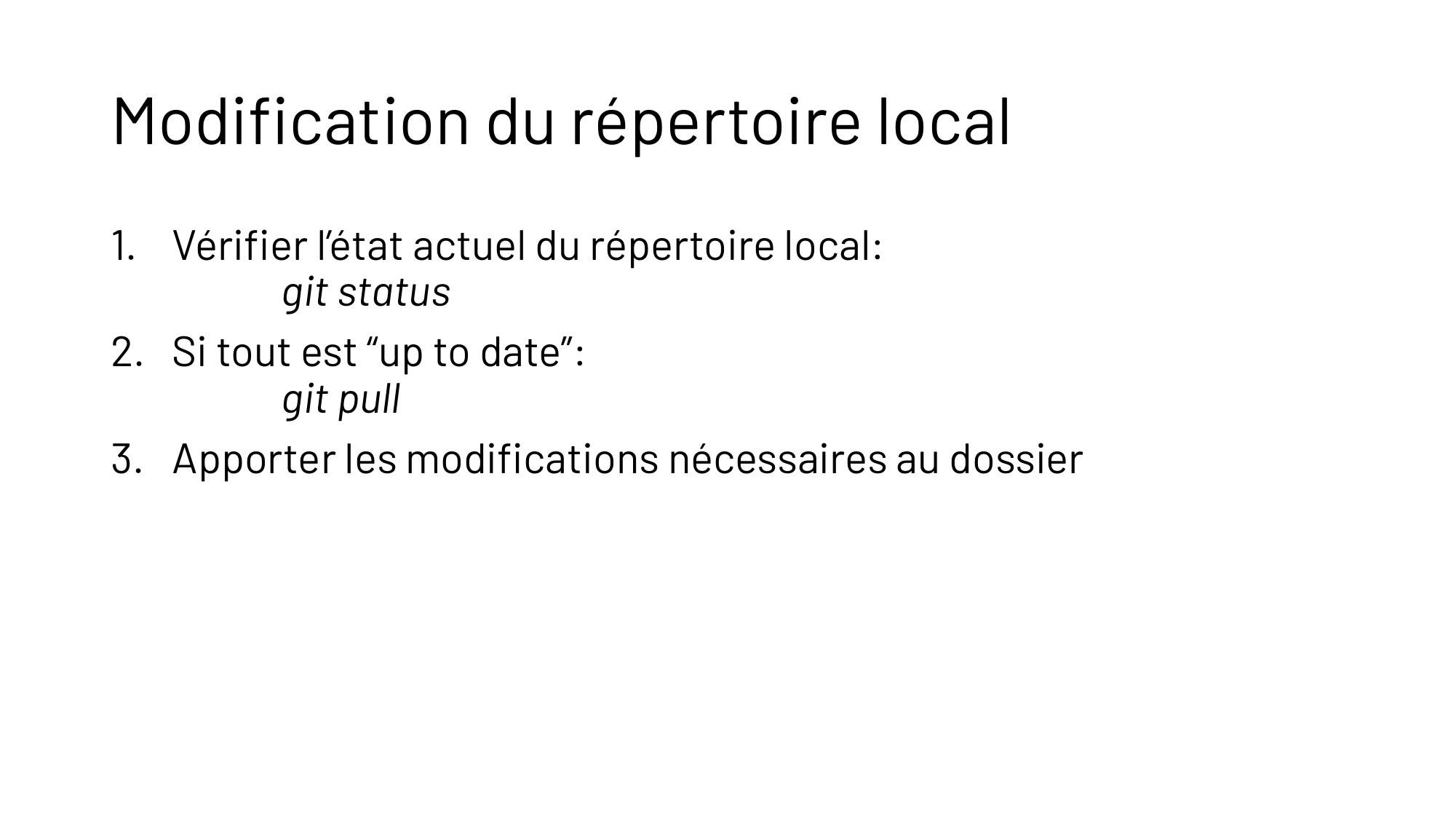

# Modification du répertoire local
Vérifier l’état actuel du répertoire local:
	git status
Si tout est “up to date”:
	git pull
Apporter les modifications nécessaires au dossier